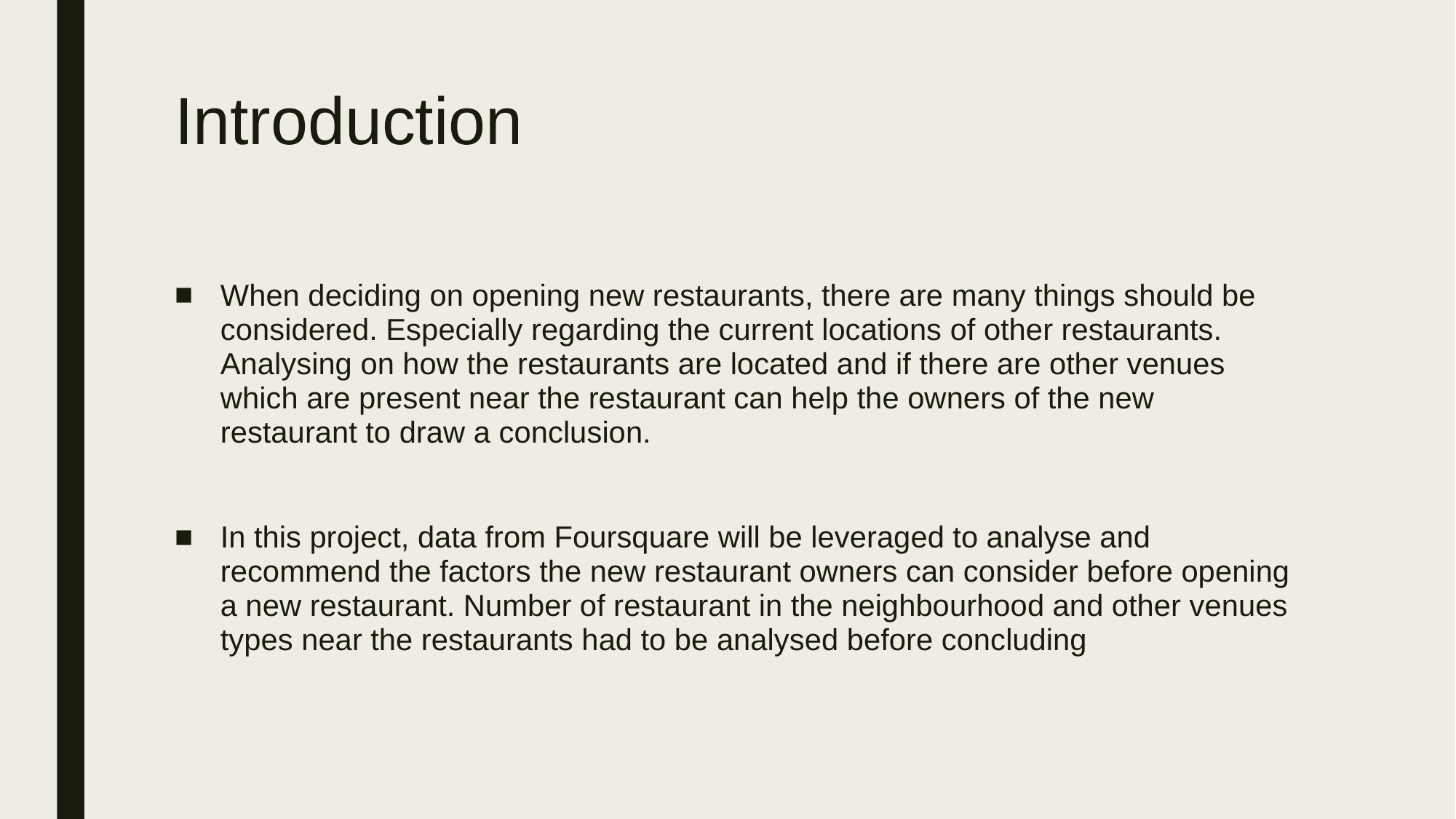

# Introduction
When deciding on opening new restaurants, there are many things should be considered. Especially regarding the current locations of other restaurants. Analysing on how the restaurants are located and if there are other venues which are present near the restaurant can help the owners of the new restaurant to draw a conclusion.

In this project, data from Foursquare will be leveraged to analyse and recommend the factors the new restaurant owners can consider before opening a new restaurant. Number of restaurant in the neighbourhood and other venues types near the restaurants had to be analysed before concluding